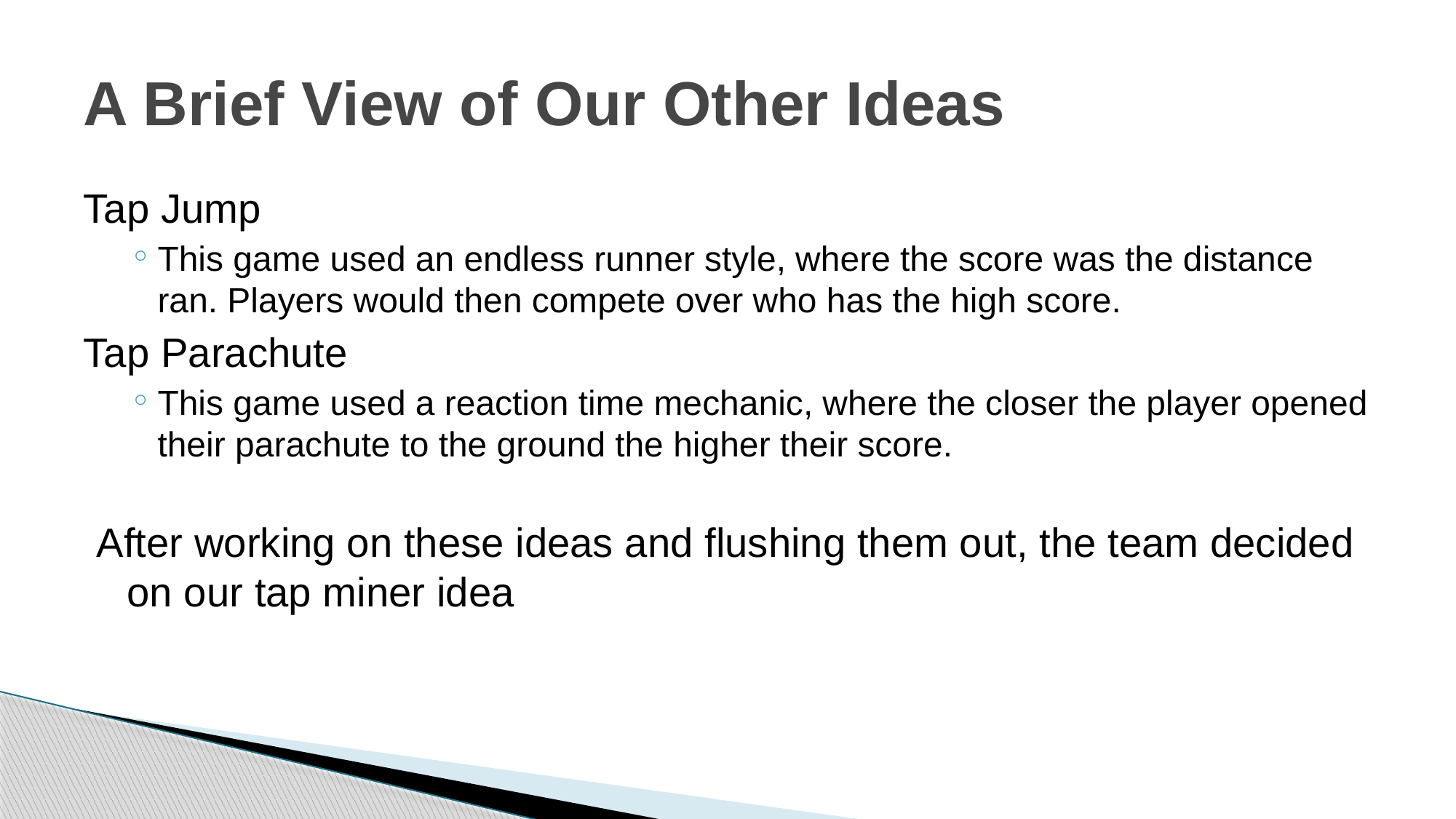

# A Brief View of Our Other Ideas
Tap Jump
This game used an endless runner style, where the score was the distance ran. Players would then compete over who has the high score.
Tap Parachute
This game used a reaction time mechanic, where the closer the player opened their parachute to the ground the higher their score.

After working on these ideas and flushing them out, the team decided on our tap miner idea